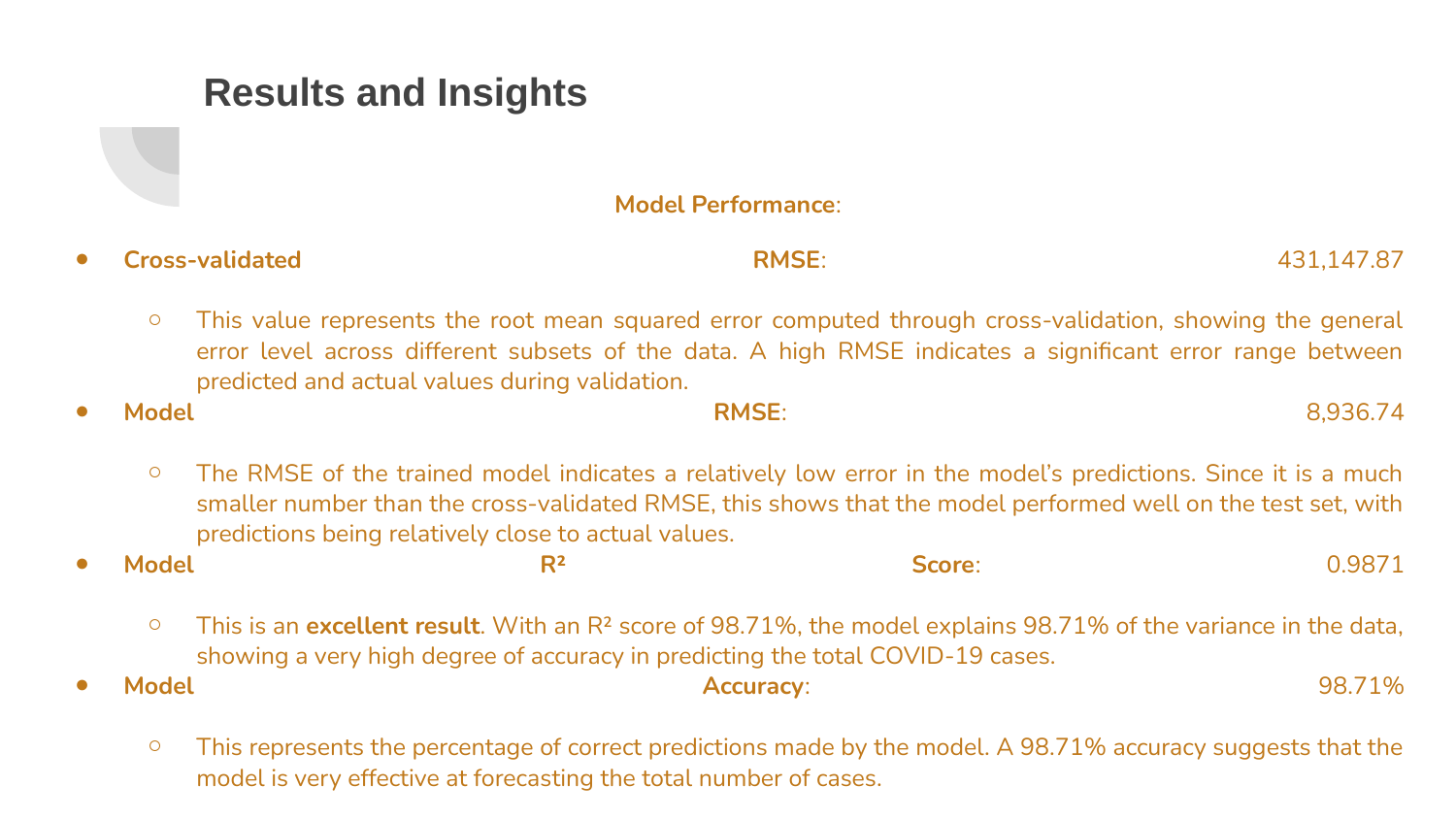

# Results and Insights
Model Performance:
Cross-validated RMSE: 431,147.87
This value represents the root mean squared error computed through cross-validation, showing the general error level across different subsets of the data. A high RMSE indicates a significant error range between predicted and actual values during validation.
Model RMSE: 8,936.74
The RMSE of the trained model indicates a relatively low error in the model’s predictions. Since it is a much smaller number than the cross-validated RMSE, this shows that the model performed well on the test set, with predictions being relatively close to actual values.
Model R² Score: 0.9871
This is an excellent result. With an R² score of 98.71%, the model explains 98.71% of the variance in the data, showing a very high degree of accuracy in predicting the total COVID-19 cases.
Model Accuracy: 98.71%
This represents the percentage of correct predictions made by the model. A 98.71% accuracy suggests that the model is very effective at forecasting the total number of cases.